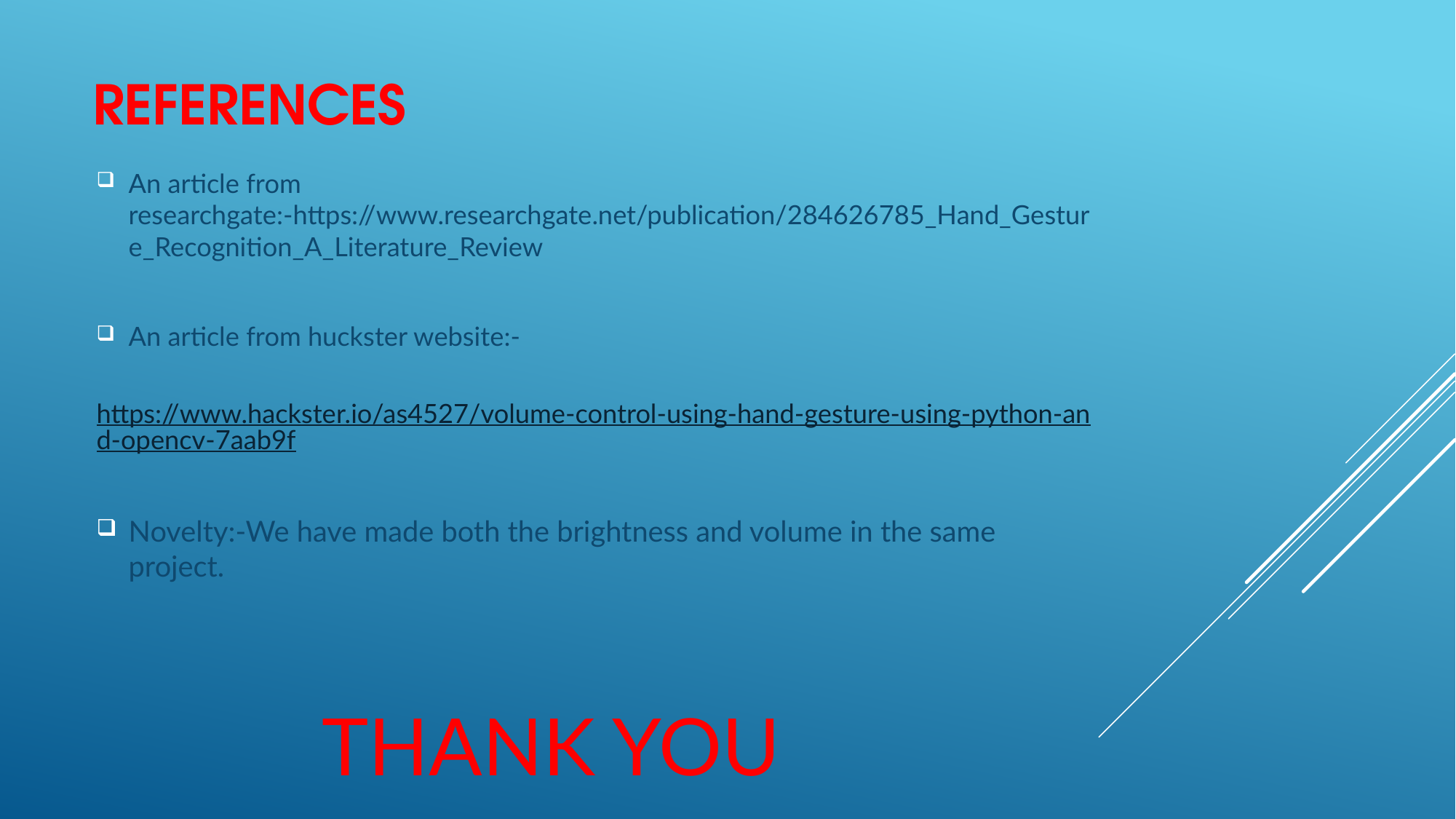

# references
An article from researchgate:-https://www.researchgate.net/publication/284626785_Hand_Gesture_Recognition_A_Literature_Review

An article from huckster website:-
     https://www.hackster.io/as4527/volume-control-using-hand-gesture-using-python-and-opencv-7aab9f

Novelty:-We have made both the brightness and volume in the same project.

                               THANK YOU